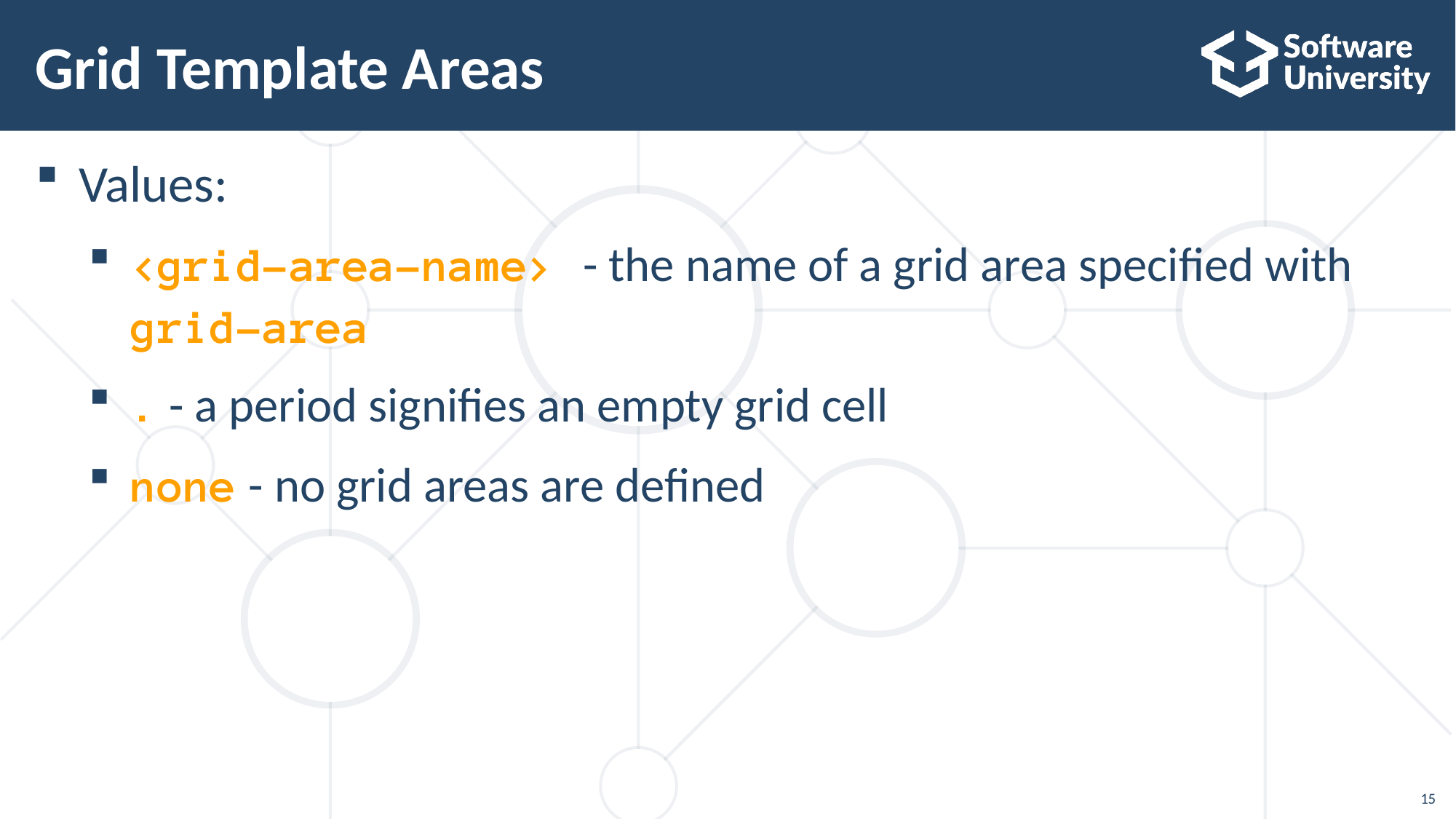

# Grid Template Areas
Values:
<grid-area-name> - the name of a grid area specified with grid-area
. - a period signifies an empty grid cell
none - no grid areas are defined
15